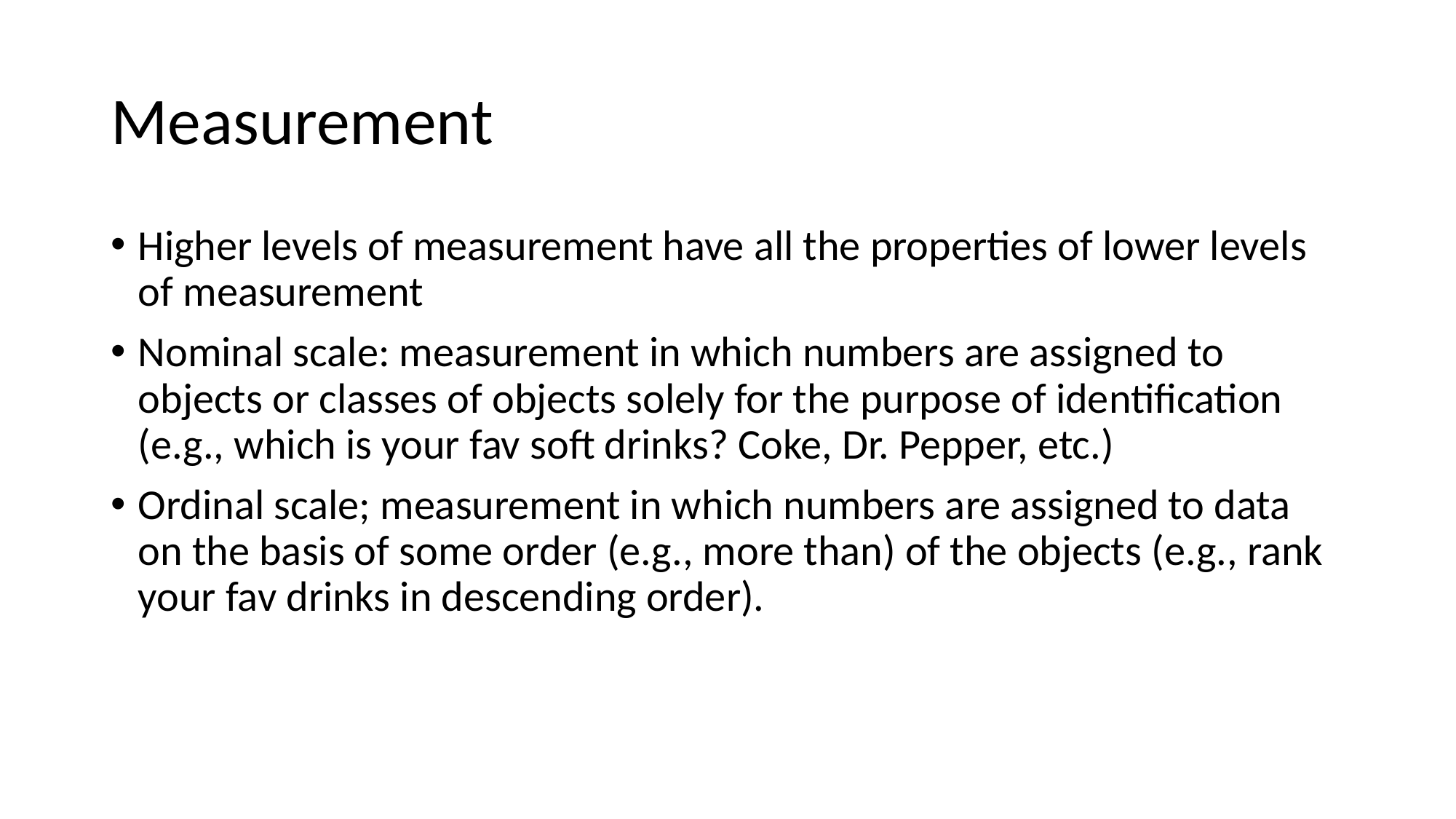

# Measurement
Higher levels of measurement have all the properties of lower levels of measurement
Nominal scale: measurement in which numbers are assigned to objects or classes of objects solely for the purpose of identification (e.g., which is your fav soft drinks? Coke, Dr. Pepper, etc.)
Ordinal scale; measurement in which numbers are assigned to data on the basis of some order (e.g., more than) of the objects (e.g., rank your fav drinks in descending order).